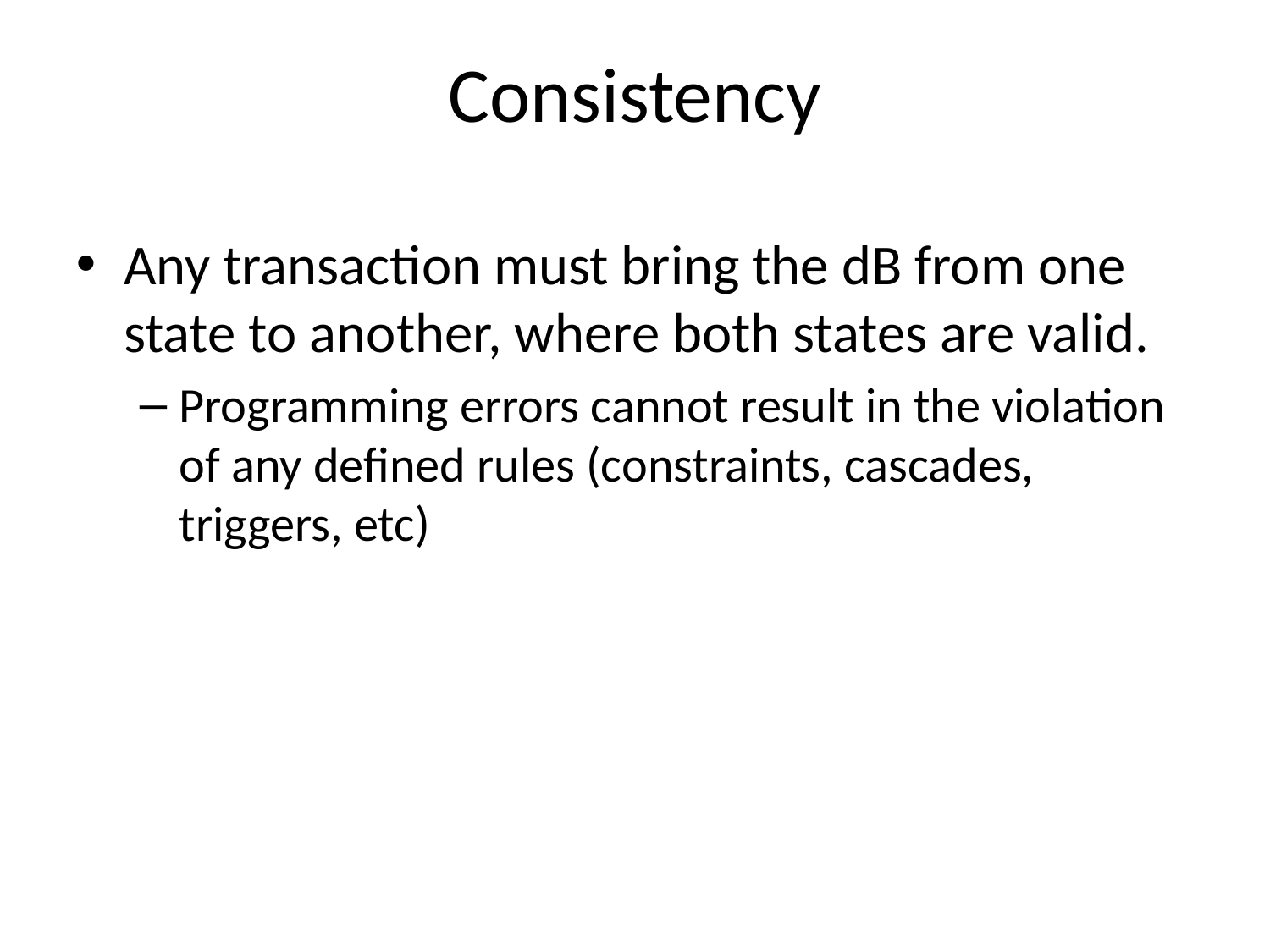

# Consistency
Any transaction must bring the dB from one state to another, where both states are valid.
Programming errors cannot result in the violation of any defined rules (constraints, cascades, triggers, etc)